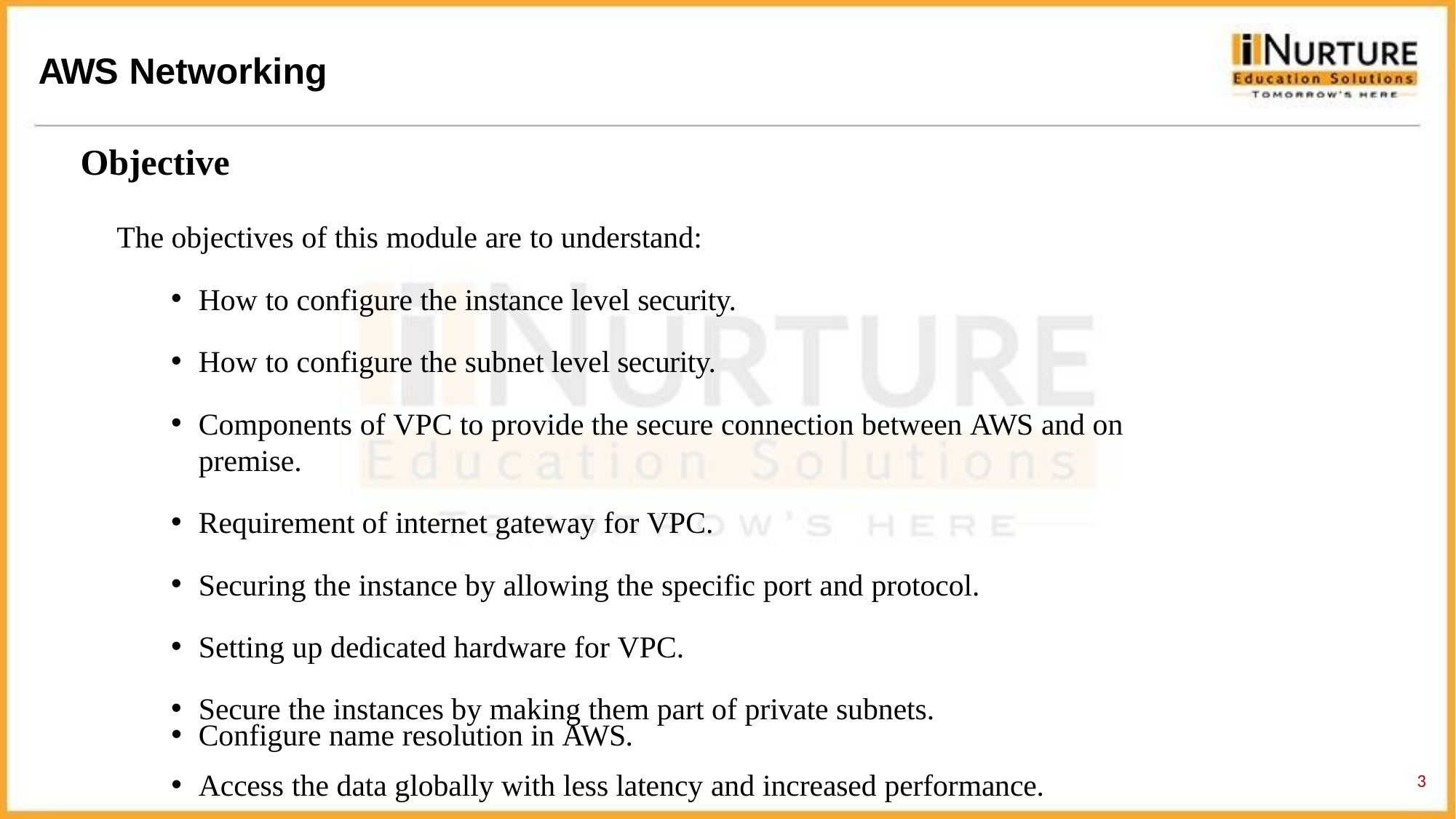

# AWS Networking
Objective
The objectives of this module are to understand:
How to configure the instance level security.
How to configure the subnet level security.
Components of VPC to provide the secure connection between AWS and on premise.
Requirement of internet gateway for VPC.
Securing the instance by allowing the specific port and protocol.
Setting up dedicated hardware for VPC.
Secure the instances by making them part of private subnets.
Configure name resolution in AWS.
Access the data globally with less latency and increased performance.
3